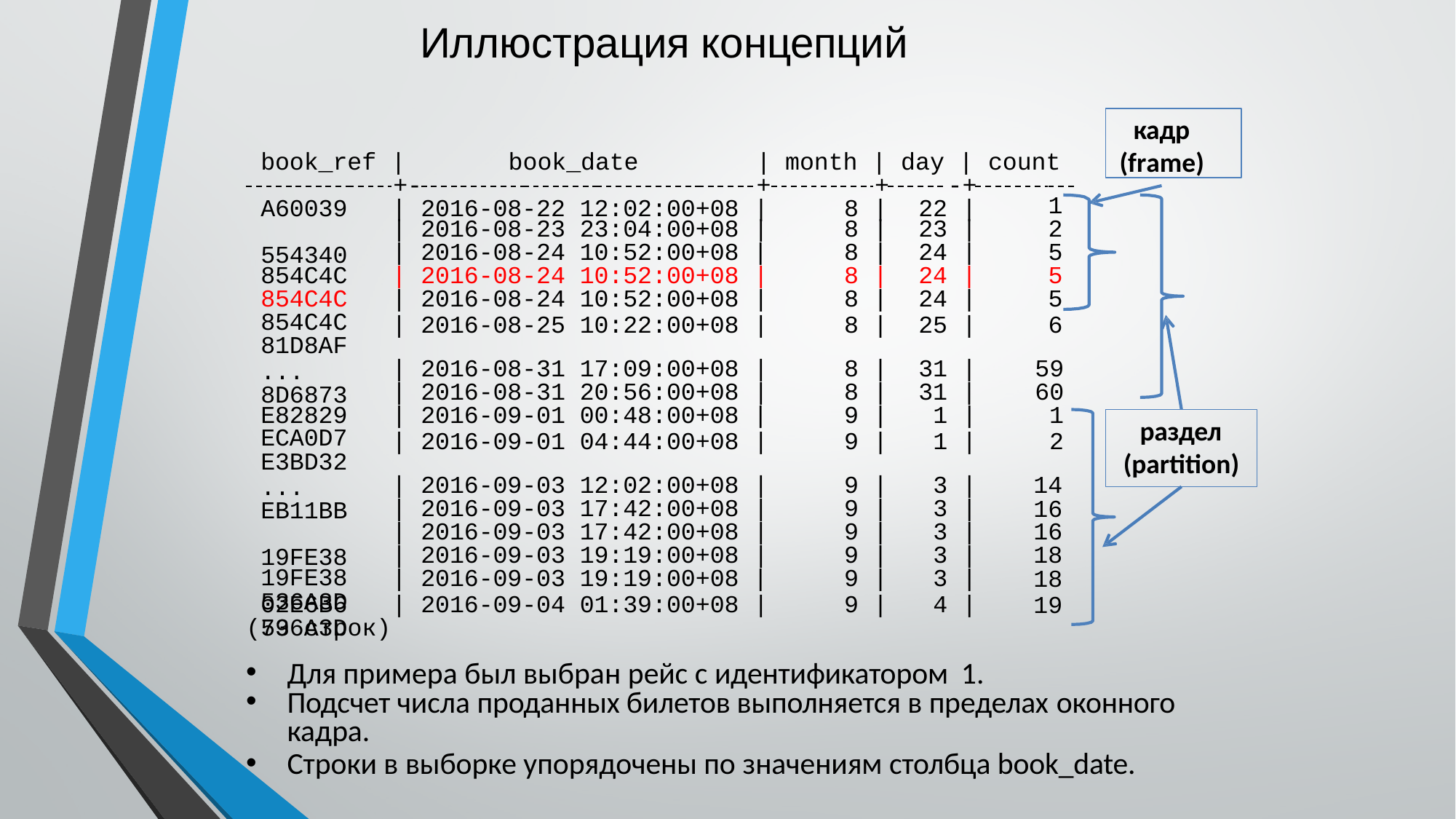

# Иллюстрация концепций
кадр  (frame)
book_ref |
book_date
| month | day | count
 	+-
+	+	-+

A60039  554340
854C4C
854C4C
854C4C
81D8AF
...  8D6873
E82829
ECA0D7
E3BD32
...  EB11BB  19FE38
19FE38
536A3D
536A3D
| 2016-08-22 12:02:00+08 |
8 |	22 |
1
2
5
5
5
6
59
60
1
2
14
16
16
18
18
19

| 2016-08-23 23:04:00+08 |
| 2016-08-24 10:52:00+08 |
| 2016-08-24 10:52:00+08 |
| 2016-08-24 10:52:00+08 |
| 2016-08-25 10:22:00+08 |
| 2016-08-31 17:09:00+08 |
| 2016-08-31 20:56:00+08 |
| 2016-09-01 00:48:00+08 |
| 2016-09-01 04:44:00+08 |
| 2016-09-03 12:02:00+08 |
| 2016-09-03 17:42:00+08 |
| 2016-09-03 17:42:00+08 |
| 2016-09-03 19:19:00+08 |
| 2016-09-03 19:19:00+08 |
| 2016-09-04 01:39:00+08 |
8 |	23 |
8 |	24 |
8 |	24 |
8 |	24 |
8 |	25 |
8 |	31 |
8 |	31 |
9 |	1 |
9 |	1 |
9 |	3 |
9 |	3 |
9 |	3 |
9 |	3 |
9 |	3 |
9 |	4 |

раздел  (partition)
02E6B6
(79 строк)
Для примера был выбран рейс с идентификатором 1.
Подсчет числа проданных билетов выполняется в пределах оконного
кадра.
Строки в выборке упорядочены по значениям столбца book_date.